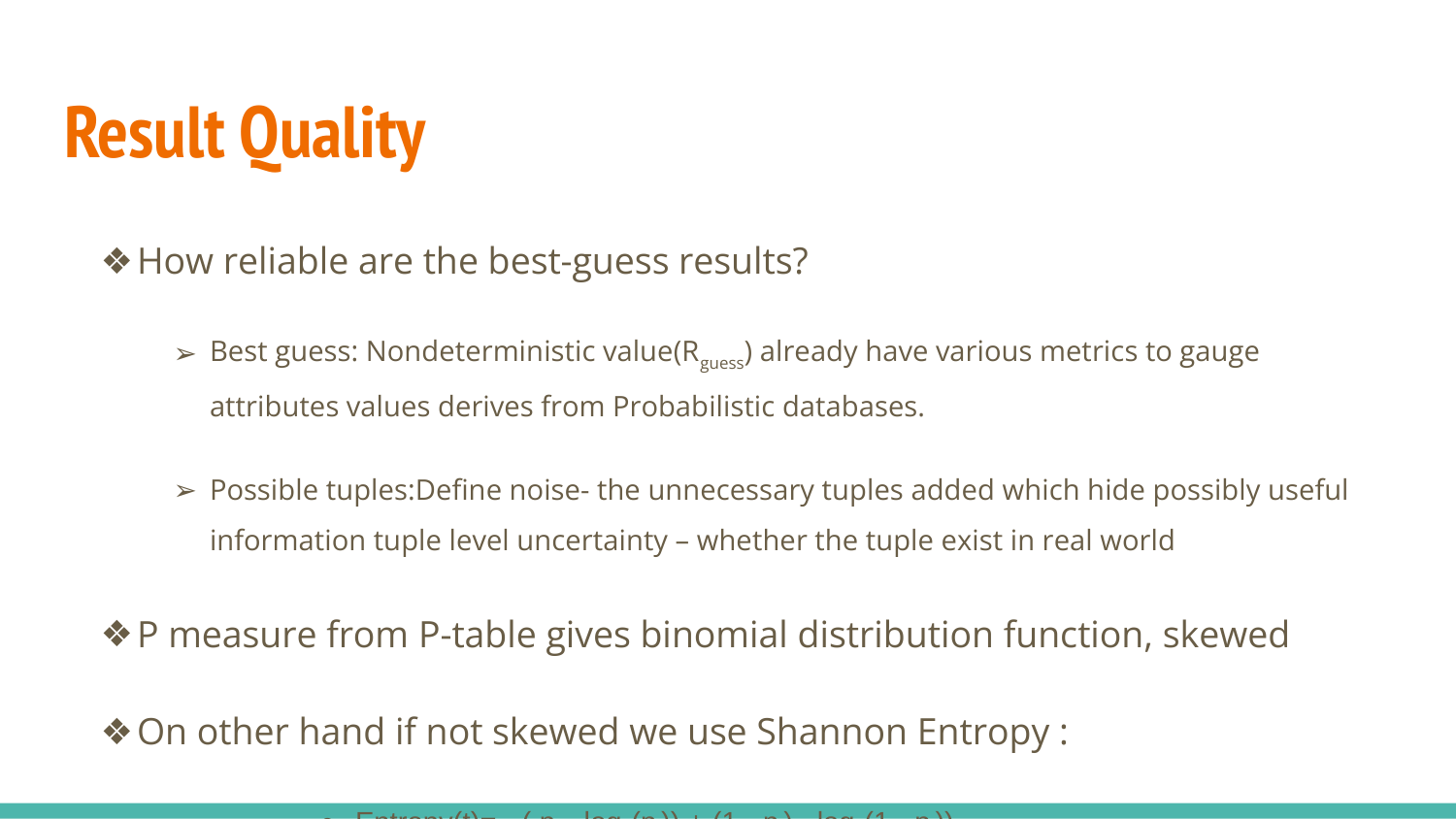

# Result Quality
How reliable are the best-guess results?
Best guess: Nondeterministic value(Rguess) already have various metrics to gauge attributes values derives from Probabilistic databases.
Possible tuples:Define noise- the unnecessary tuples added which hide possibly useful information tuple level uncertainty – whether the tuple exist in real world
P measure from P-table gives binomial distribution function, skewed
On other hand if not skewed we use Shannon Entropy :
Entropy(t)= - ( pt . log2(pt)) + (1 - pt) . log2(1 - pt))